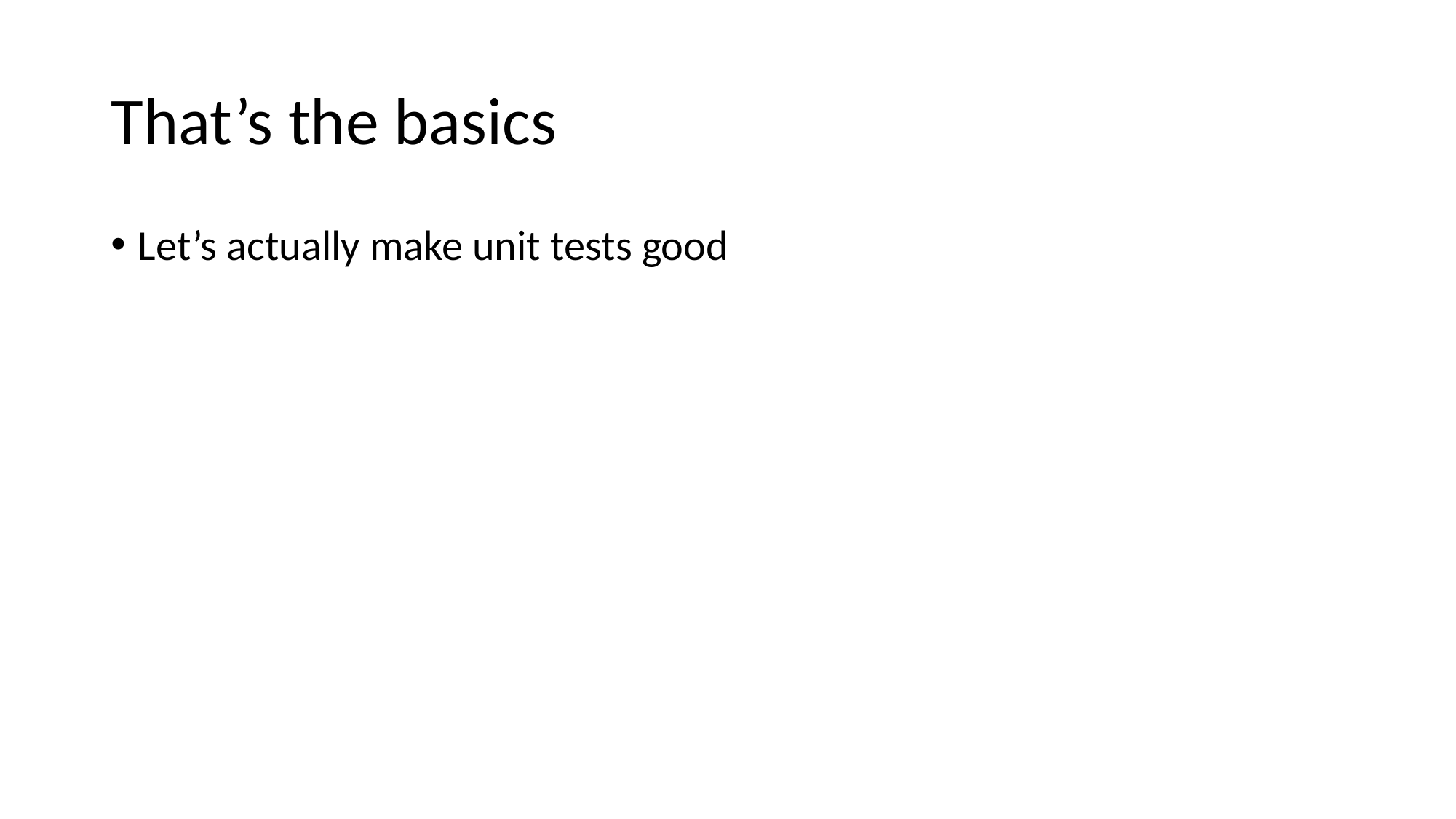

# That’s the basics
Let’s actually make unit tests good